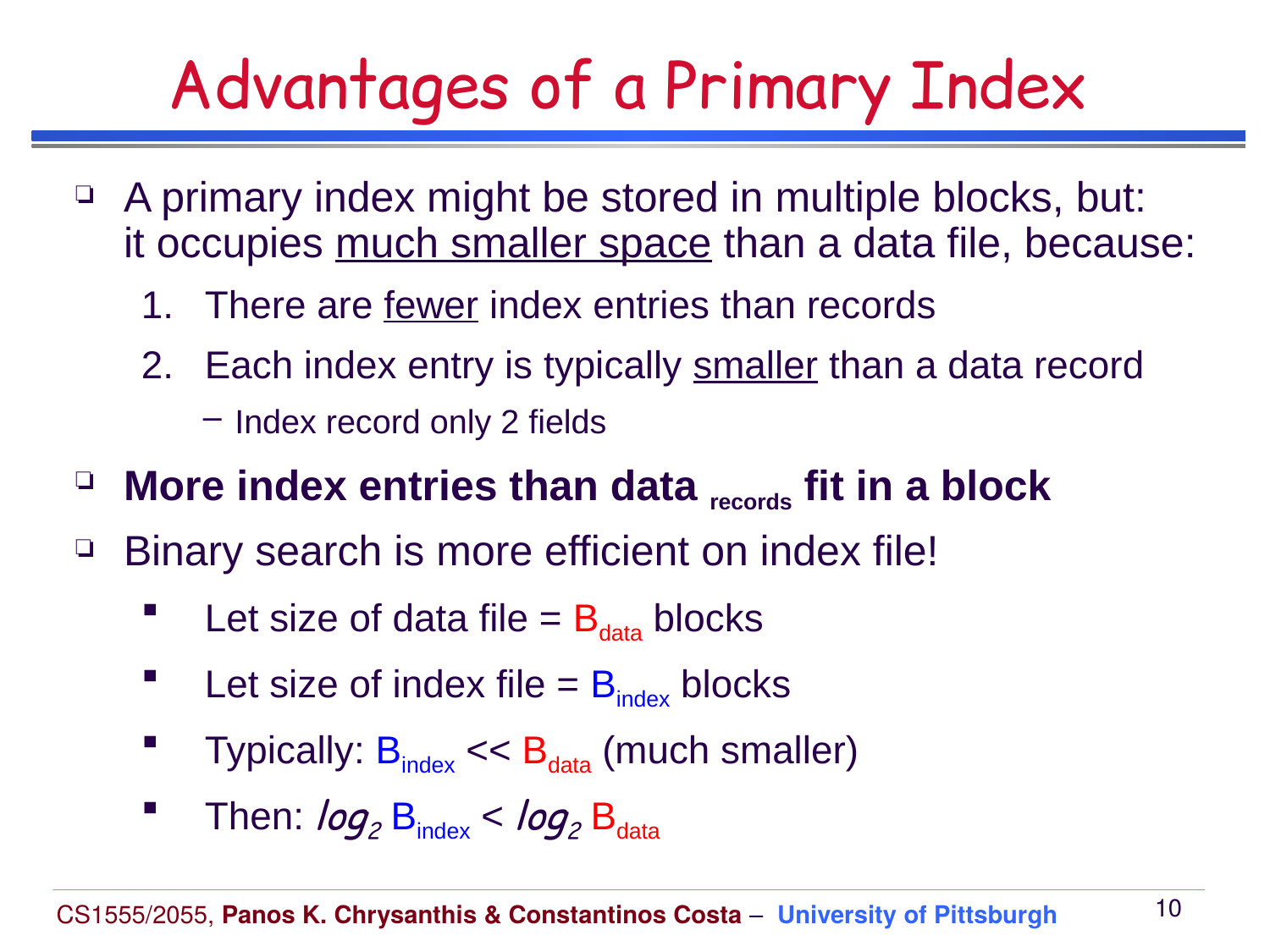

# Advantages of a Primary Index
A primary index might be stored in multiple blocks, but:
it occupies much smaller space than a data file, because:
There are fewer index entries than records
Each index entry is typically smaller than a data record
Index record only 2 fields
More index entries than data records fit in a block
Binary search is more efficient on index file!
Let size of data file = Bdata blocks
Let size of index file = Bindex blocks
Typically: Bindex << Bdata (much smaller)
Then: log2 Bindex < log2 Bdata